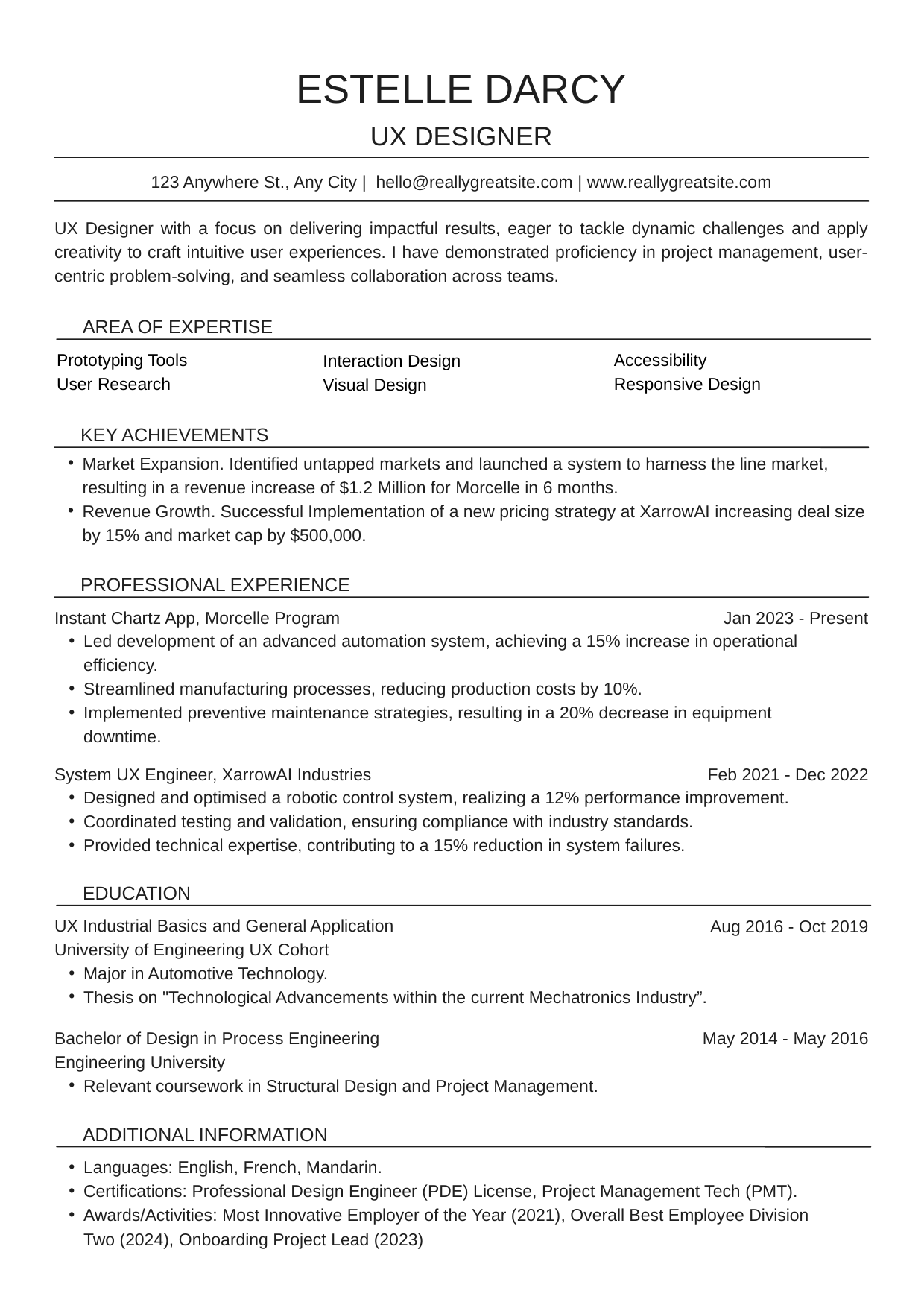

ESTELLE DARCY
UX DESIGNER

123 Anywhere St., Any City |  hello@reallygreatsite.com | www.reallygreatsite.com

UX Designer with a focus on delivering impactful results, eager to tackle dynamic challenges and apply creativity to craft intuitive user experiences. I have demonstrated proficiency in project management, user-centric problem-solving, and seamless collaboration across teams.
     AREA OF EXPERTISE

Prototyping Tools
User Research
Accessibility
Responsive Design
Interaction Design
Visual Design
     KEY ACHIEVEMENTS

Market Expansion. Identified untapped markets and launched a system to harness the line market, resulting in a revenue increase of $1.2 Million for Morcelle in 6 months.
Revenue Growth. Successful Implementation of a new pricing strategy at XarrowAI increasing deal size by 15% and market cap by $500,000.
     PROFESSIONAL EXPERIENCE

Instant Chartz App, Morcelle Program
Jan 2023 - Present
Led development of an advanced automation system, achieving a 15% increase in operational efficiency.
Streamlined manufacturing processes, reducing production costs by 10%.
Implemented preventive maintenance strategies, resulting in a 20% decrease in equipment downtime.
System UX Engineer, XarrowAI Industries
Feb 2021 - Dec 2022
Designed and optimised a robotic control system, realizing a 12% performance improvement.
Coordinated testing and validation, ensuring compliance with industry standards.
Provided technical expertise, contributing to a 15% reduction in system failures.
     EDUCATION

UX Industrial Basics and General Application
 Aug 2016 - Oct 2019
University of Engineering UX Cohort
Major in Automotive Technology.
Thesis on "Technological Advancements within the current Mechatronics Industry”.
Bachelor of Design in Process Engineering
 May 2014 - May 2016
Engineering University
Relevant coursework in Structural Design and Project Management.
     ADDITIONAL INFORMATION

Languages: English, French, Mandarin.
Certifications: Professional Design Engineer (PDE) License, Project Management Tech (PMT).
Awards/Activities: Most Innovative Employer of the Year (2021), Overall Best Employee Division Two (2024), Onboarding Project Lead (2023)